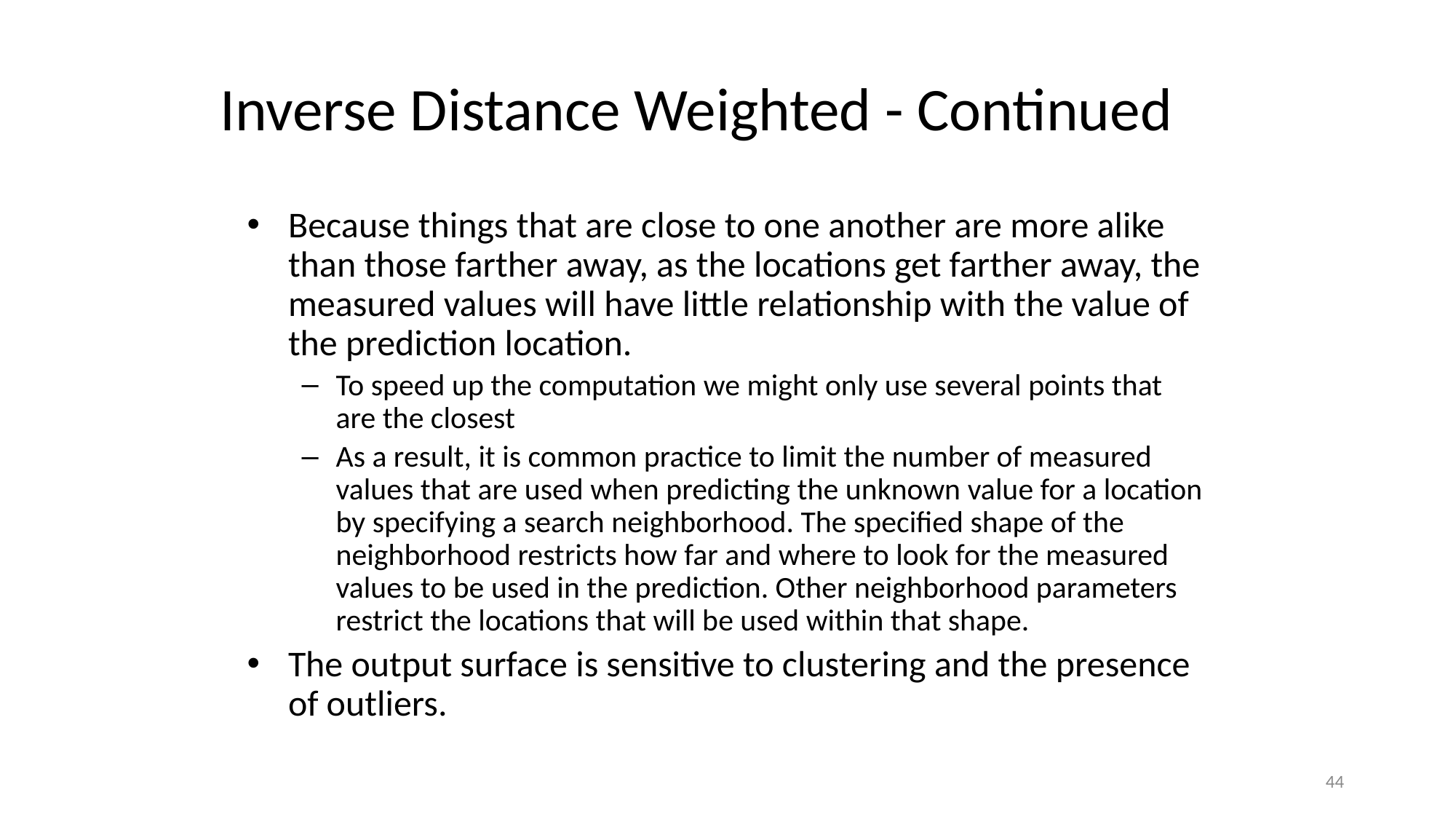

# Inverse Distance Weighted - Continued
Because things that are close to one another are more alike than those farther away, as the locations get farther away, the measured values will have little relationship with the value of the prediction location.
To speed up the computation we might only use several points that are the closest
As a result, it is common practice to limit the number of measured values that are used when predicting the unknown value for a location by specifying a search neighborhood. The specified shape of the neighborhood restricts how far and where to look for the measured values to be used in the prediction. Other neighborhood parameters restrict the locations that will be used within that shape.
The output surface is sensitive to clustering and the presence of outliers.
44